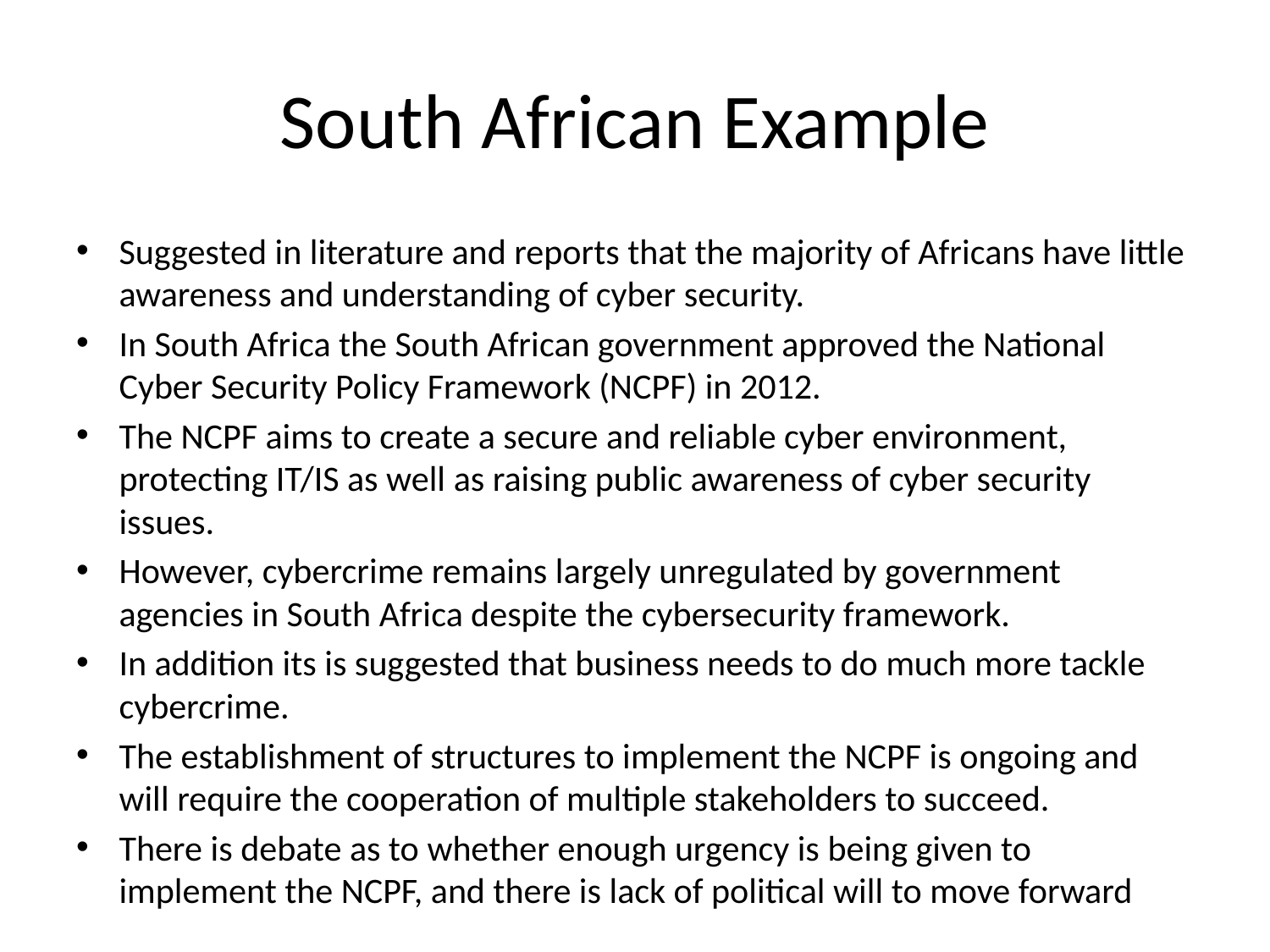

# South African Example
Suggested in literature and reports that the majority of Africans have little awareness and understanding of cyber security.
In South Africa the South African government approved the National Cyber Security Policy Framework (NCPF) in 2012.
The NCPF aims to create a secure and reliable cyber environment, protecting IT/IS as well as raising public awareness of cyber security issues.
However, cybercrime remains largely unregulated by government agencies in South Africa despite the cybersecurity framework.
In addition its is suggested that business needs to do much more tackle cybercrime.
The establishment of structures to implement the NCPF is ongoing and will require the cooperation of multiple stakeholders to succeed.
There is debate as to whether enough urgency is being given to implement the NCPF, and there is lack of political will to move forward